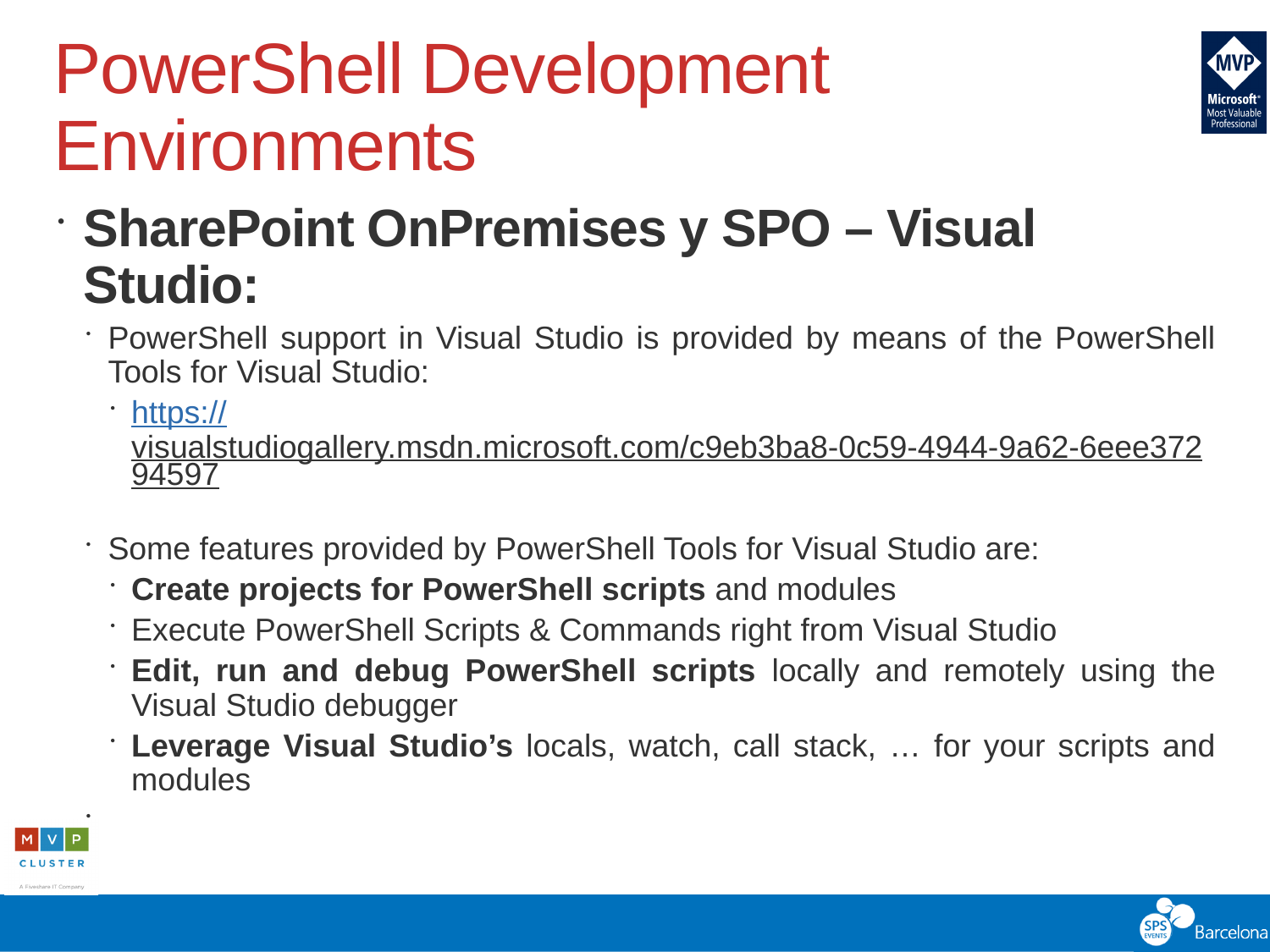

# PowerShell Development Environments
SharePoint OnPremises y SPO – Visual Studio:
PowerShell support in Visual Studio is provided by means of the PowerShell Tools for Visual Studio:
https://visualstudiogallery.msdn.microsoft.com/c9eb3ba8-0c59-4944-9a62-6eee37294597
Some features provided by PowerShell Tools for Visual Studio are:
Create projects for PowerShell scripts and modules
Execute PowerShell Scripts & Commands right from Visual Studio
Edit, run and debug PowerShell scripts locally and remotely using the Visual Studio debugger
Leverage Visual Studio’s locals, watch, call stack, … for your scripts and modules